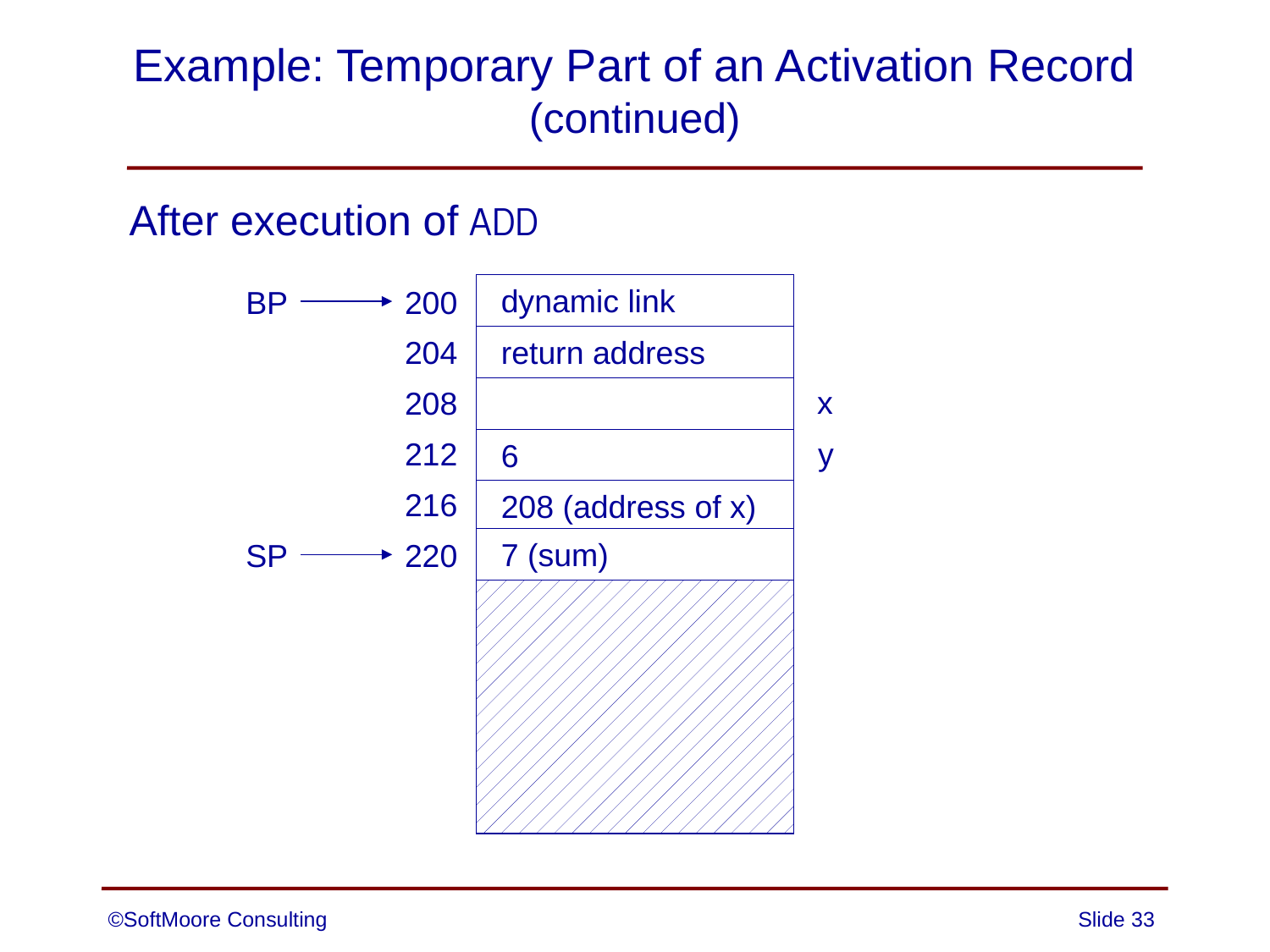

# Example: Temporary Part of an Activation Record (continued)
After execution of ADD
dynamic link

BP
200
return address
204
x
208

y
212
6
216
208 (address of x)
7 (sum)
SP
220
©SoftMoore Consulting
Slide 33